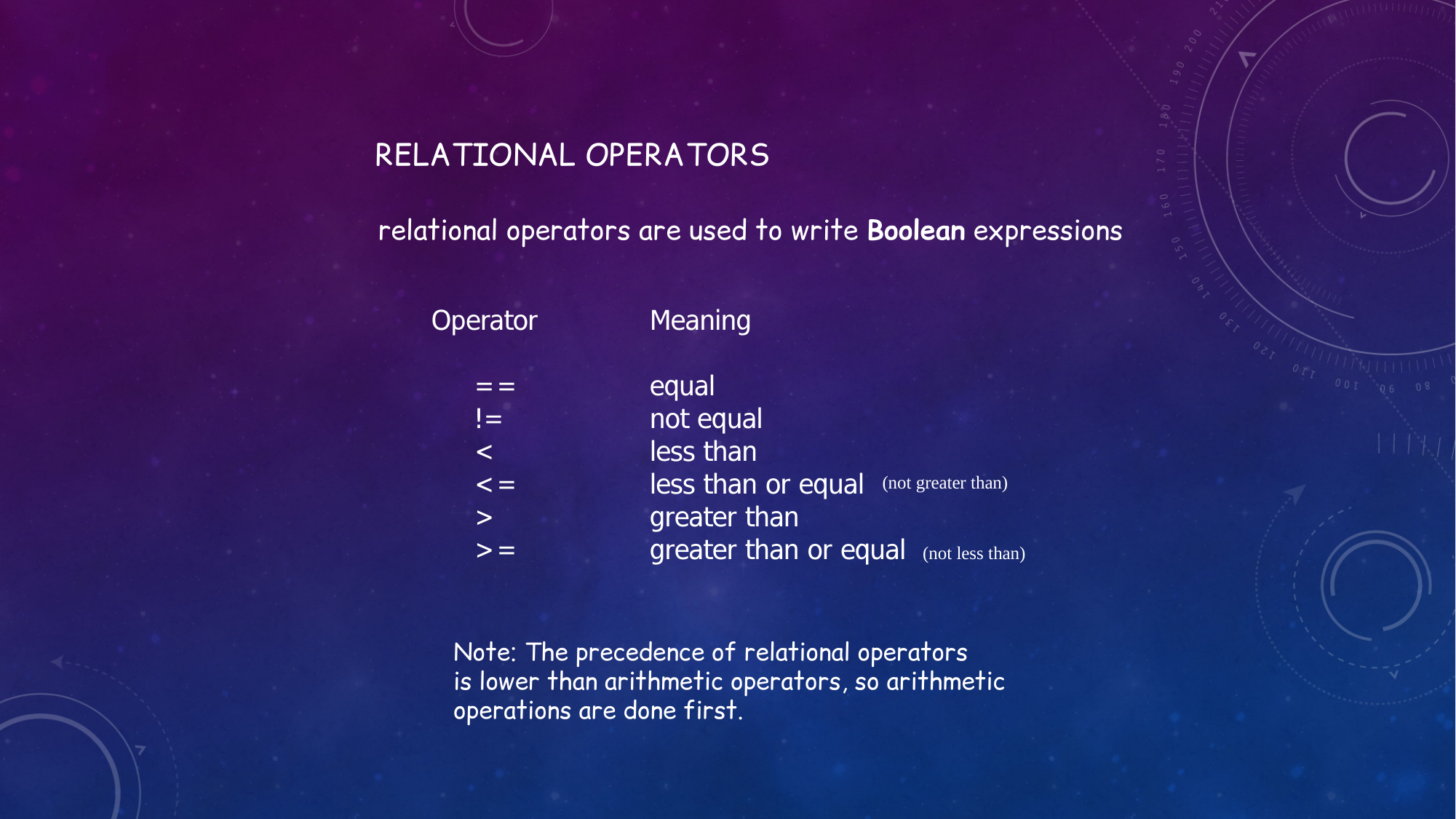

# Relational Operators
relational operators are used to write Boolean expressions
Operator		Meaning

     ==		equal
     !=		not equal
     <		less than
     <=		less than or equal
     >		greater than
     >=		greater than or equal

(not greater than)
(not less than)
Note: The precedence of relational operators
is lower than arithmetic operators, so arithmetic
operations are done first.